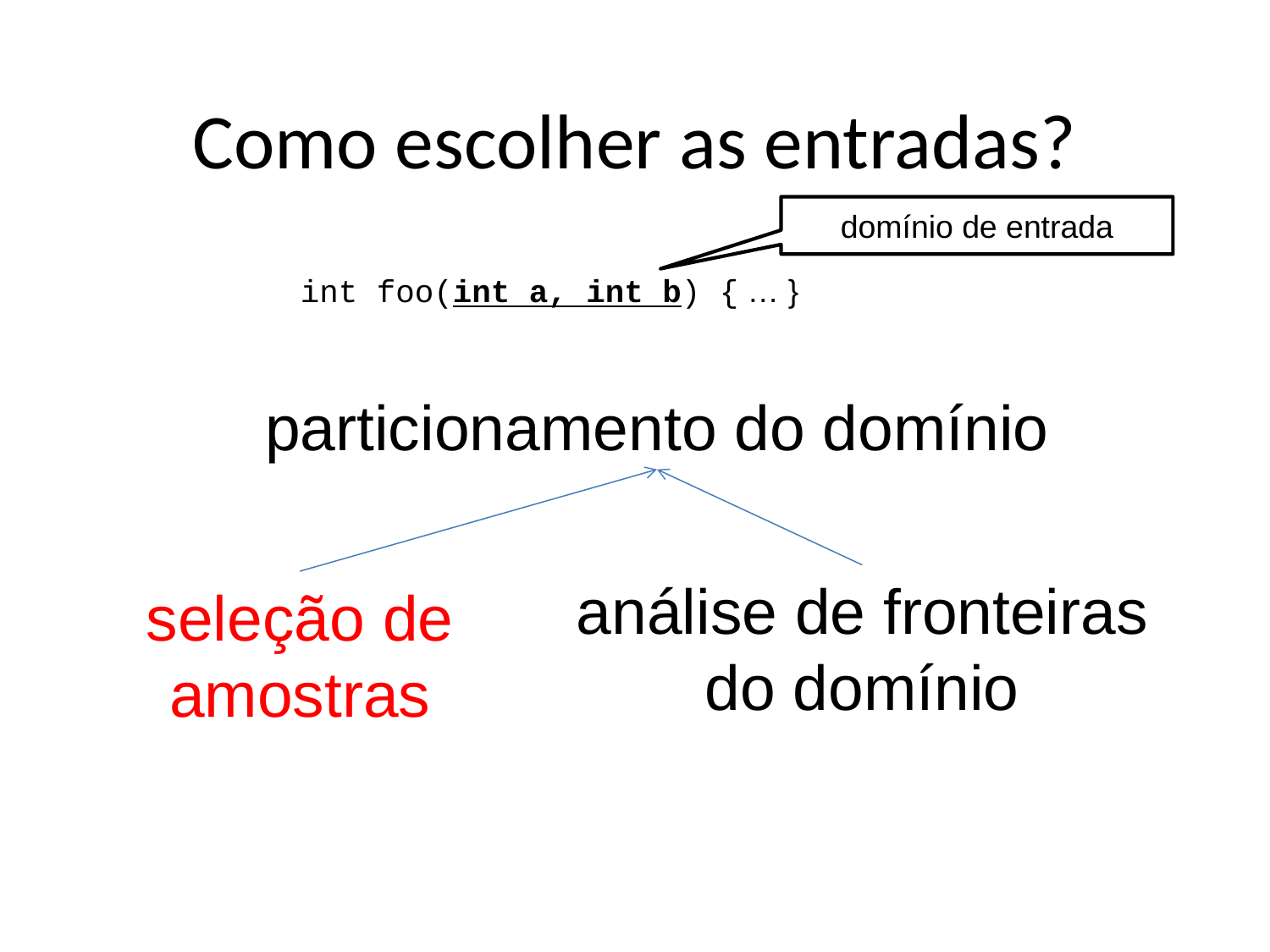

Como escolher as entradas?
domínio de entrada
int foo(int a, int b) { … }
particionamento do domínio
análise de fronteiras
do domínio
seleção de amostras